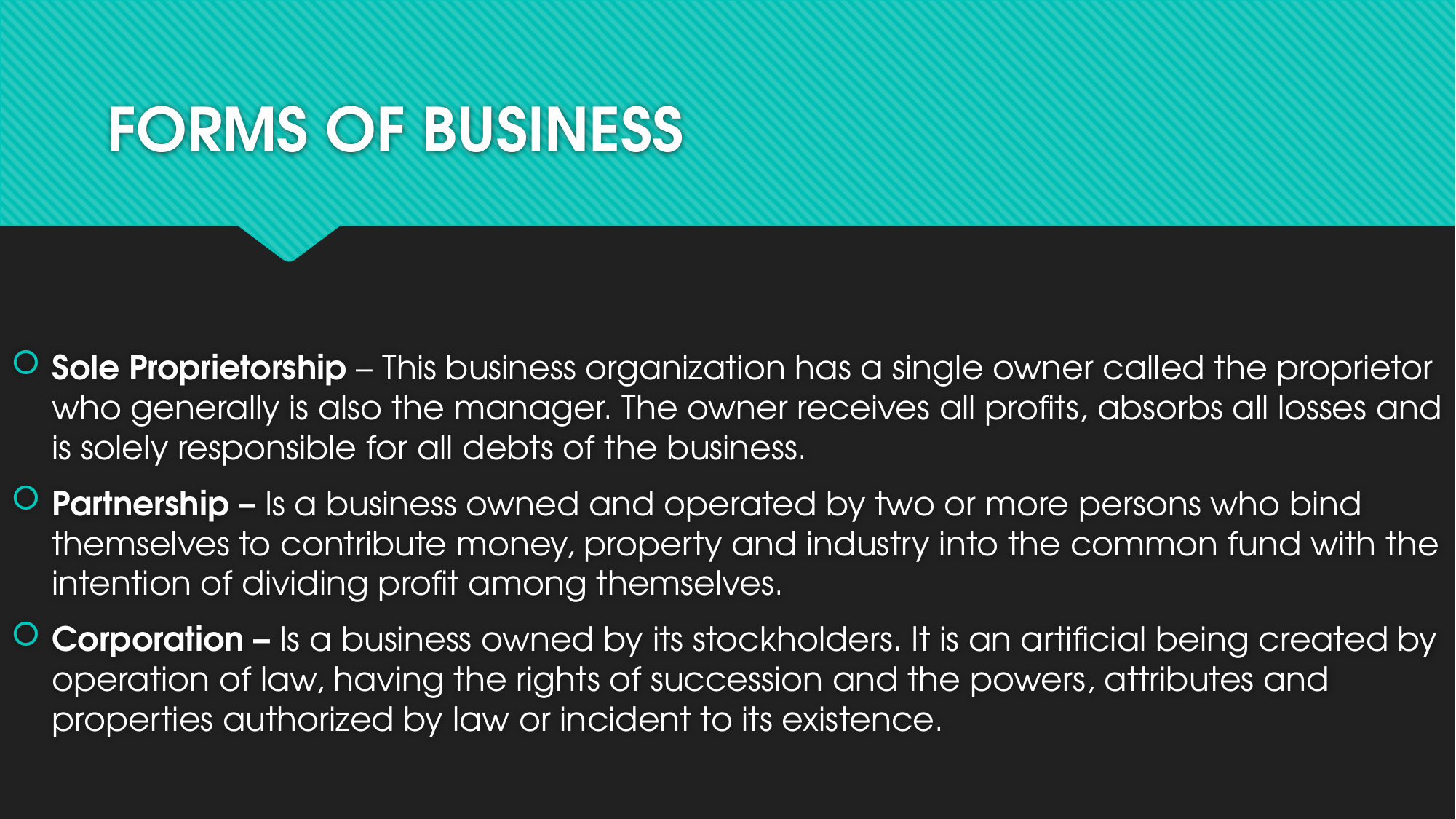

# FORMS OF BUSINESS
Sole Proprietorship – This business organization has a single owner called the proprietor who generally is also the manager. The owner receives all profits, absorbs all losses and is solely responsible for all debts of the business.
Partnership – Is a business owned and operated by two or more persons who bind themselves to contribute money, property and industry into the common fund with the intention of dividing profit among themselves.
Corporation – Is a business owned by its stockholders. It is an artificial being created by operation of law, having the rights of succession and the powers, attributes and properties authorized by law or incident to its existence.